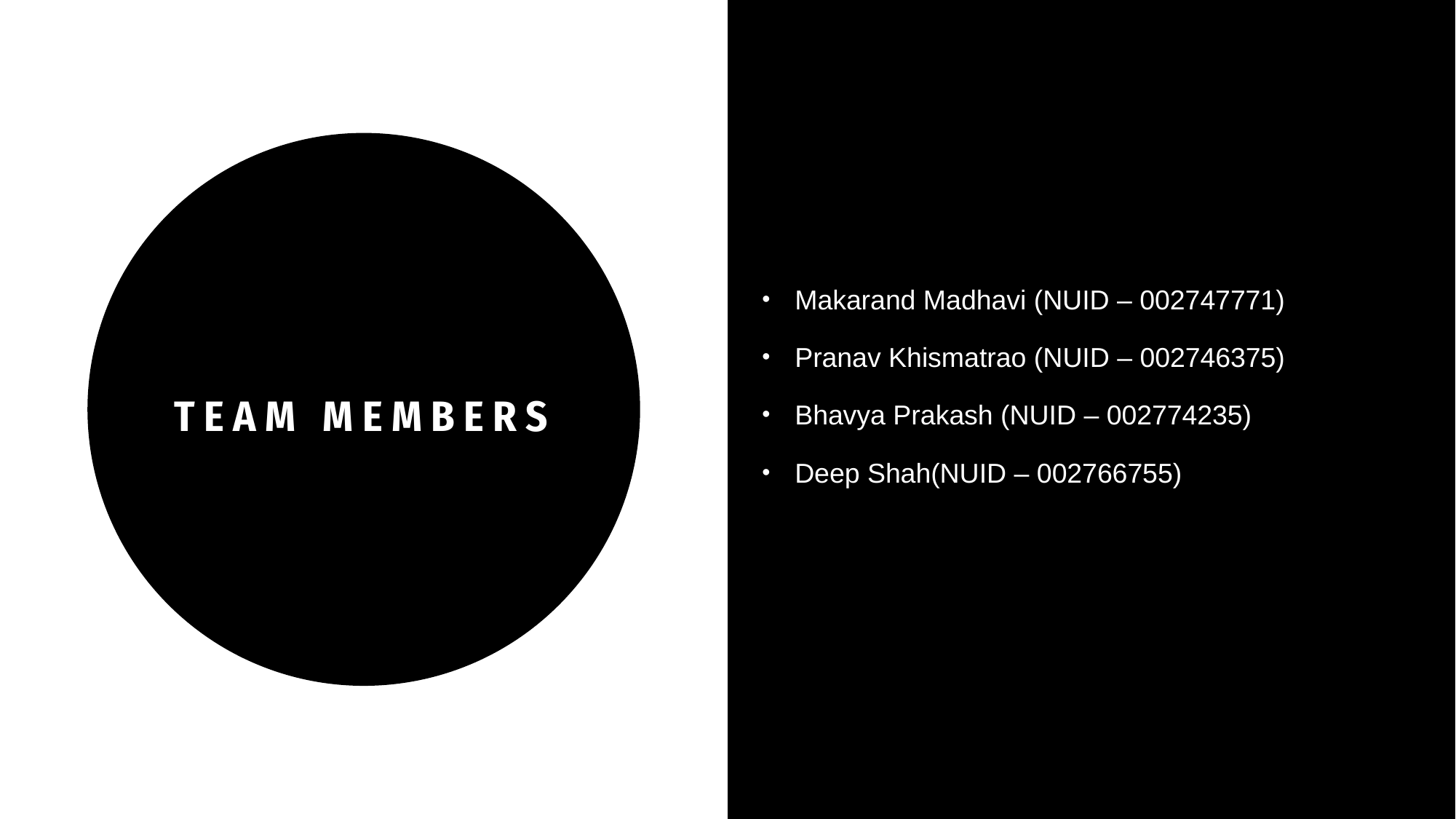

Makarand Madhavi (NUID – 002747771)
Pranav Khismatrao (NUID – 002746375)
Bhavya Prakash (NUID – 002774235)
Deep Shah(NUID – 002766755)

# Team Members